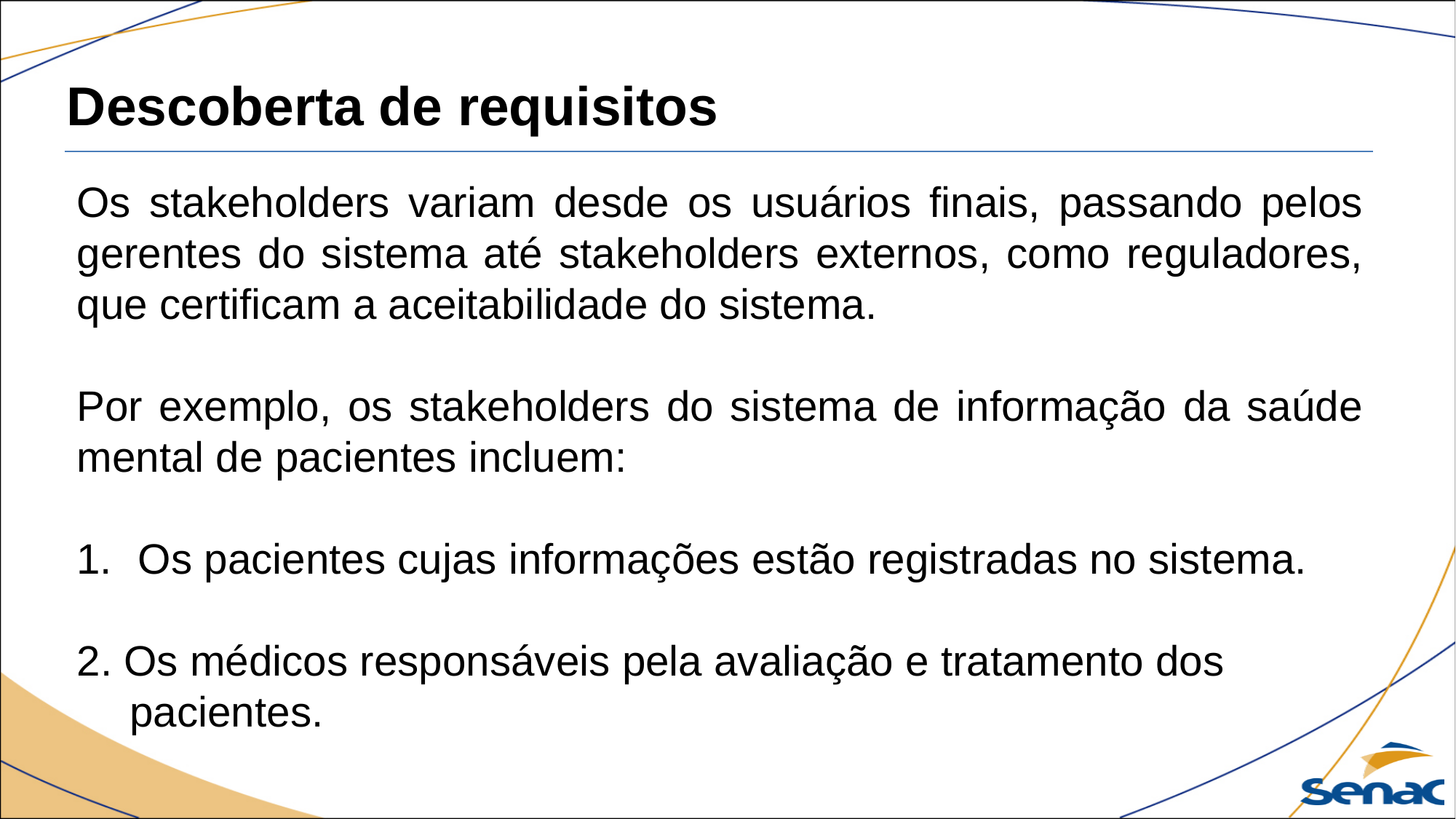

Descoberta de requisitos
Os stakeholders variam desde os usuários finais, passando pelos gerentes do sistema até stakeholders externos, como reguladores, que certificam a aceitabilidade do sistema.

Por exemplo, os stakeholders do sistema de informação da saúde mental de pacientes incluem:

Os pacientes cujas informações estão registradas no sistema.

2. Os médicos responsáveis pela avaliação e tratamento dos pacientes.